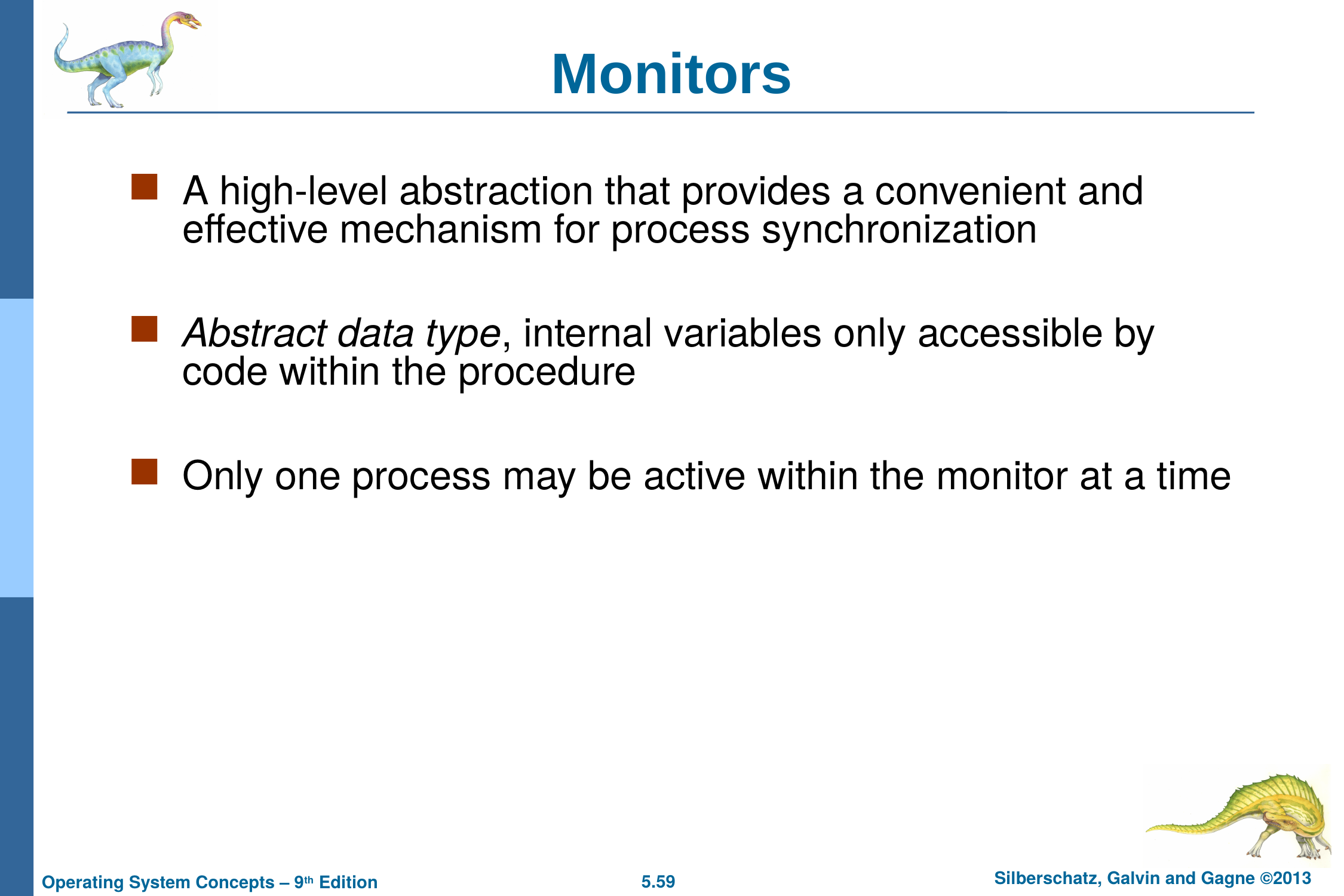

# Monitors
A high-level abstraction that provides a convenient and effective mechanism for process synchronization

Abstract data type, internal variables only accessible by code within the procedure

Only one process may be active within the monitor at a time